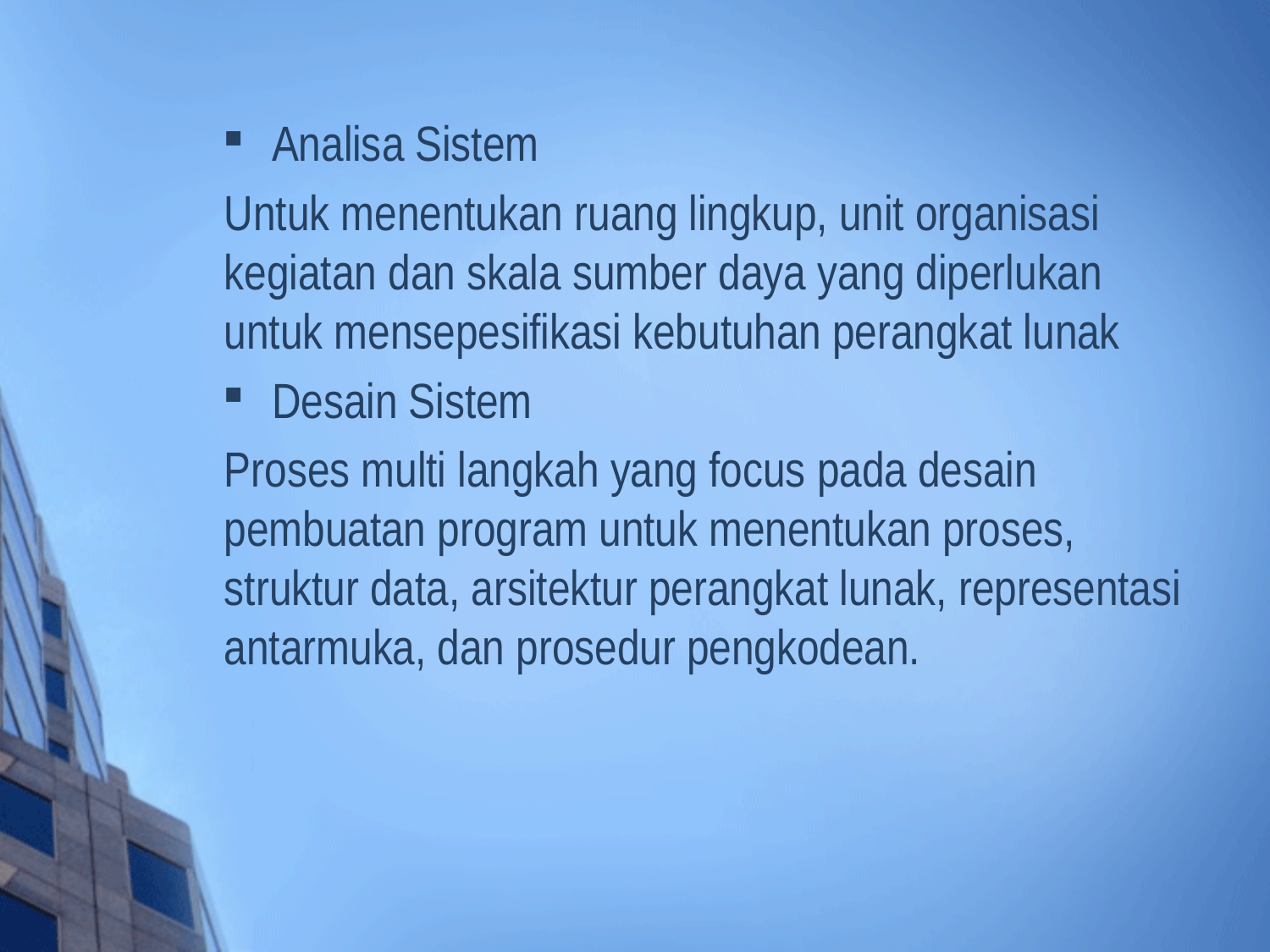

Analisa Sistem
Untuk menentukan ruang lingkup, unit organisasi kegiatan dan skala sumber daya yang diperlukan untuk mensepesifikasi kebutuhan perangkat lunak
Desain Sistem
Proses multi langkah yang focus pada desain pembuatan program untuk menentukan proses, struktur data, arsitektur perangkat lunak, representasi antarmuka, dan prosedur pengkodean.